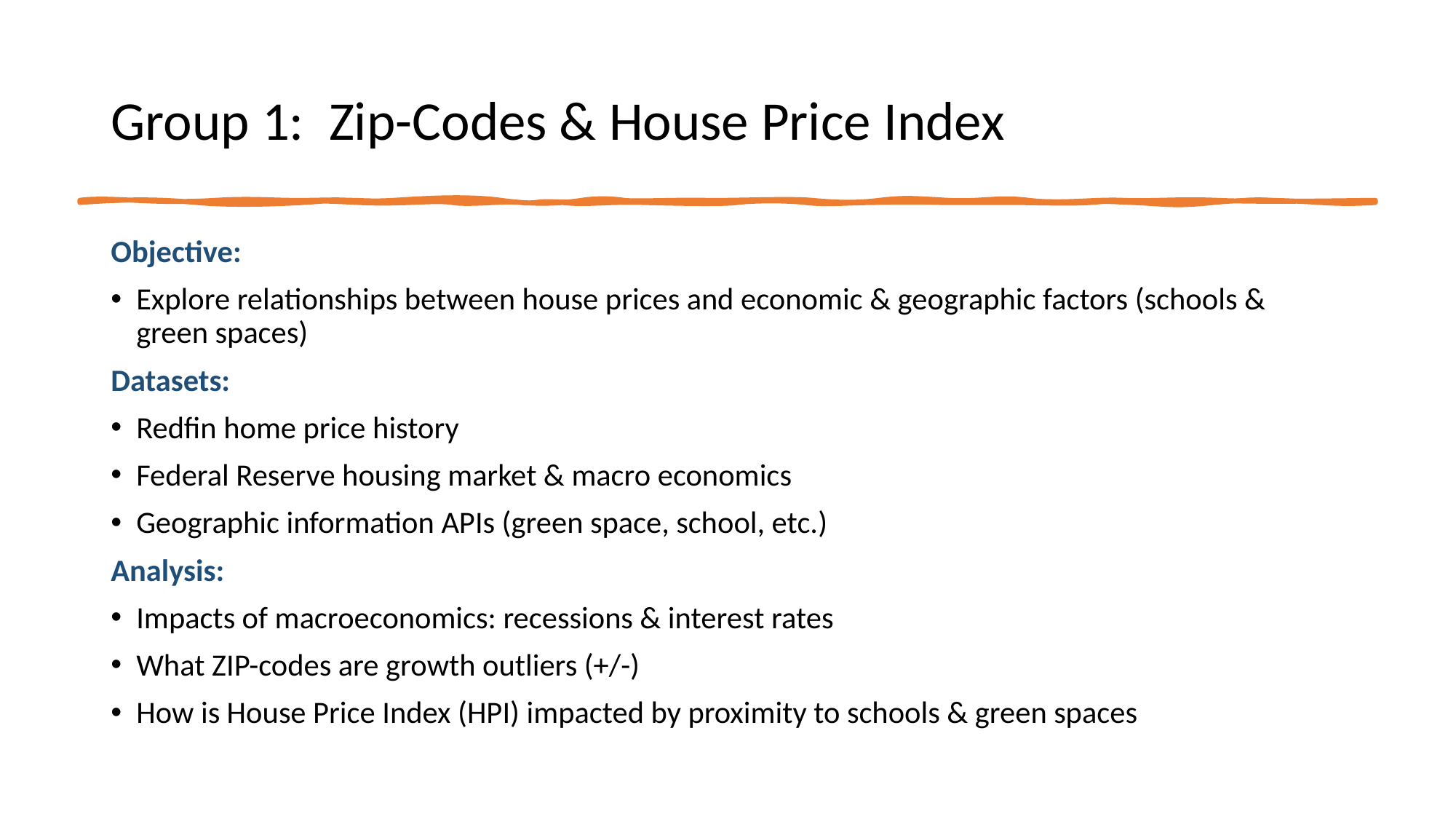

# Group 1:  Zip-Codes & House Price Index

Objective:
Explore relationships between house prices and economic & geographic factors (schools & green spaces)
Datasets:
Redfin home price history
Federal Reserve housing market & macro economics
Geographic information APIs (green space, school, etc.)
Analysis:
Impacts of macroeconomics: recessions & interest rates
What ZIP-codes are growth outliers (+/-)
How is House Price Index (HPI) impacted by proximity to schools & green spaces